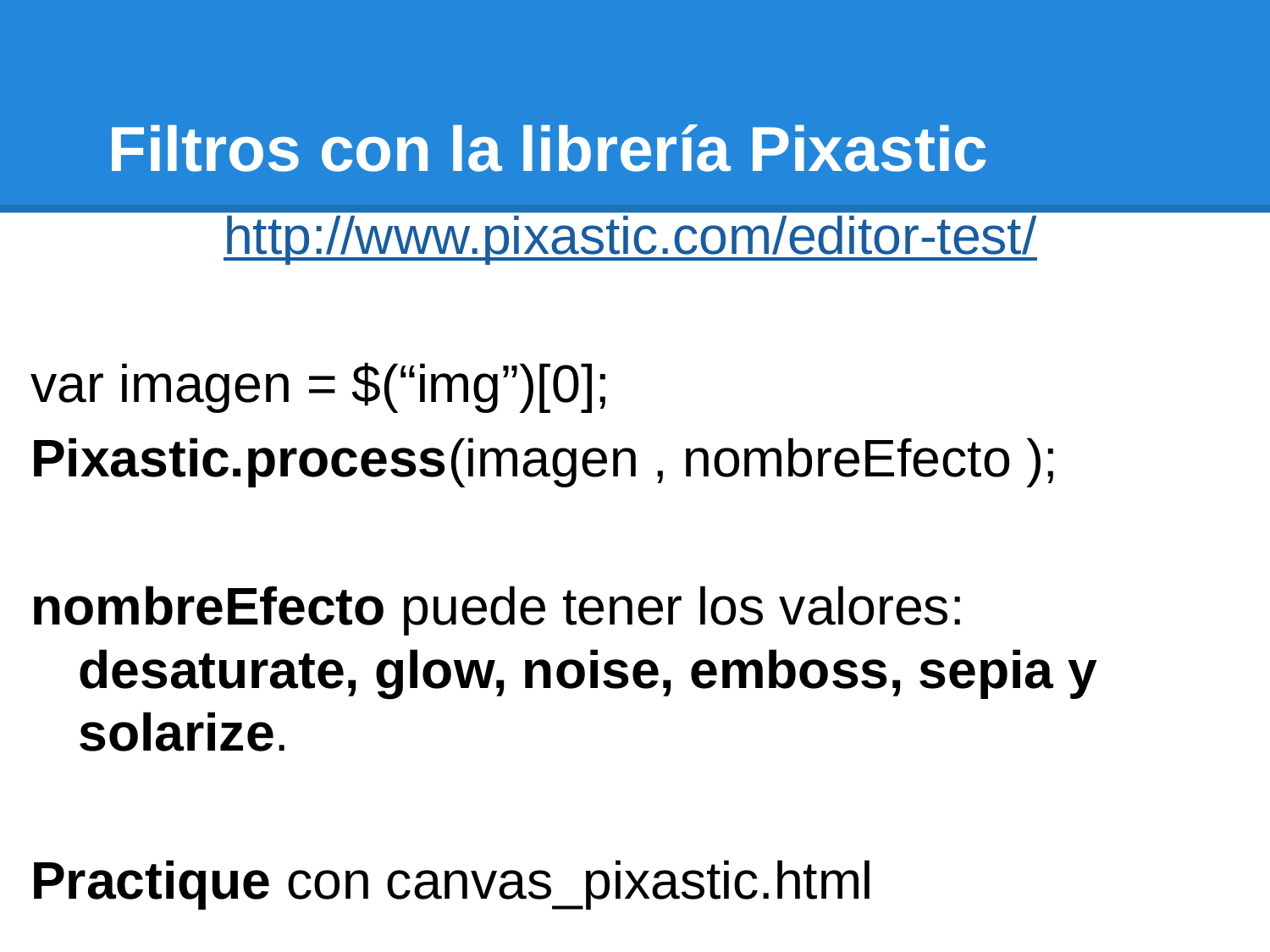

# Filtros con la librería Pixastic
http://www.pixastic.com/editor-test/

var imagen = $(“img”)[0];
Pixastic.process(imagen , nombreEfecto );

nombreEfecto puede tener los valores: desaturate, glow, noise, emboss, sepia y solarize.

Practique con canvas_pixastic.html